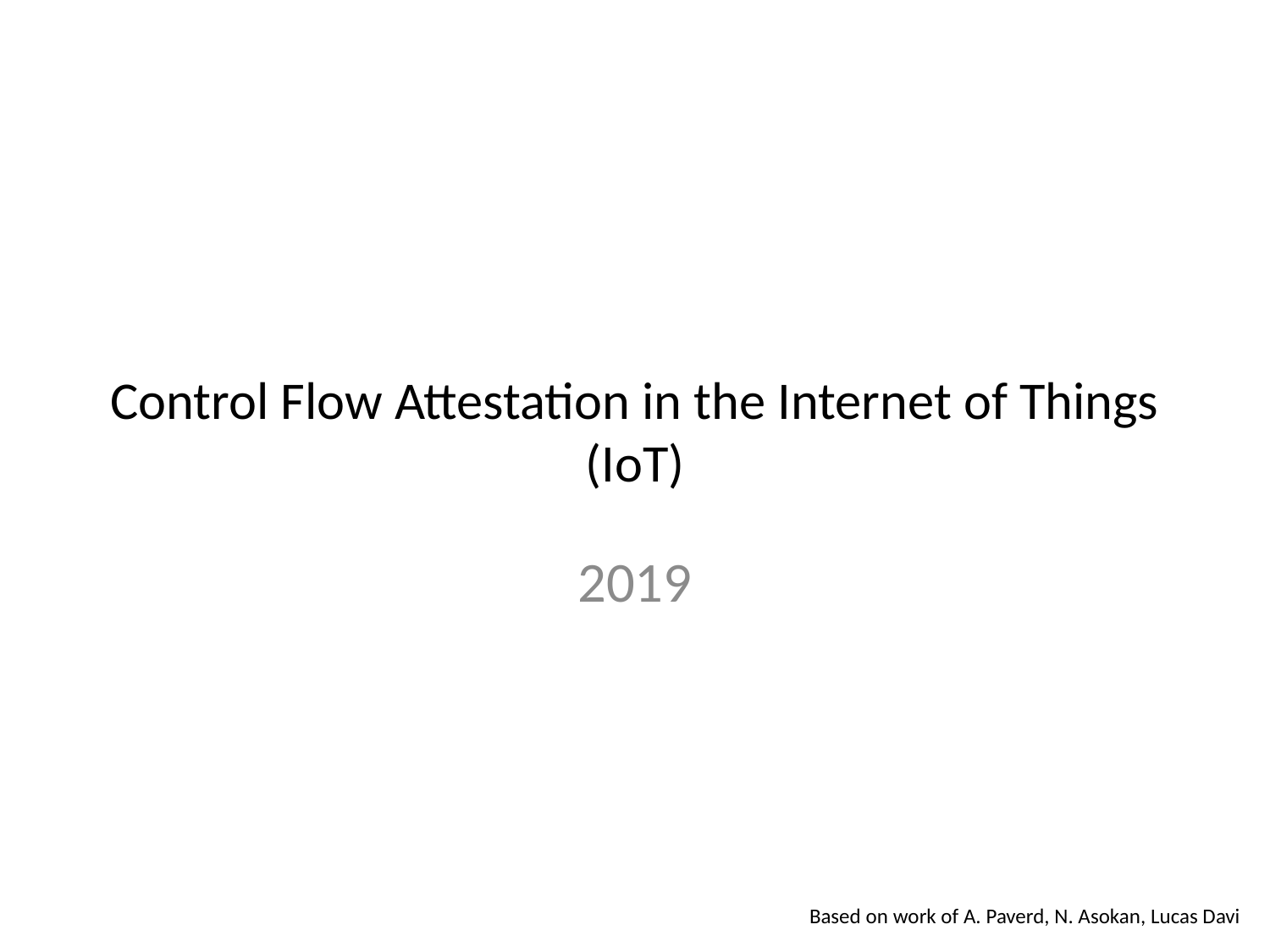

# Control Flow Attestation in the Internet of Things (IoT)
2019
Based on work of A. Paverd, N. Asokan, Lucas Davi